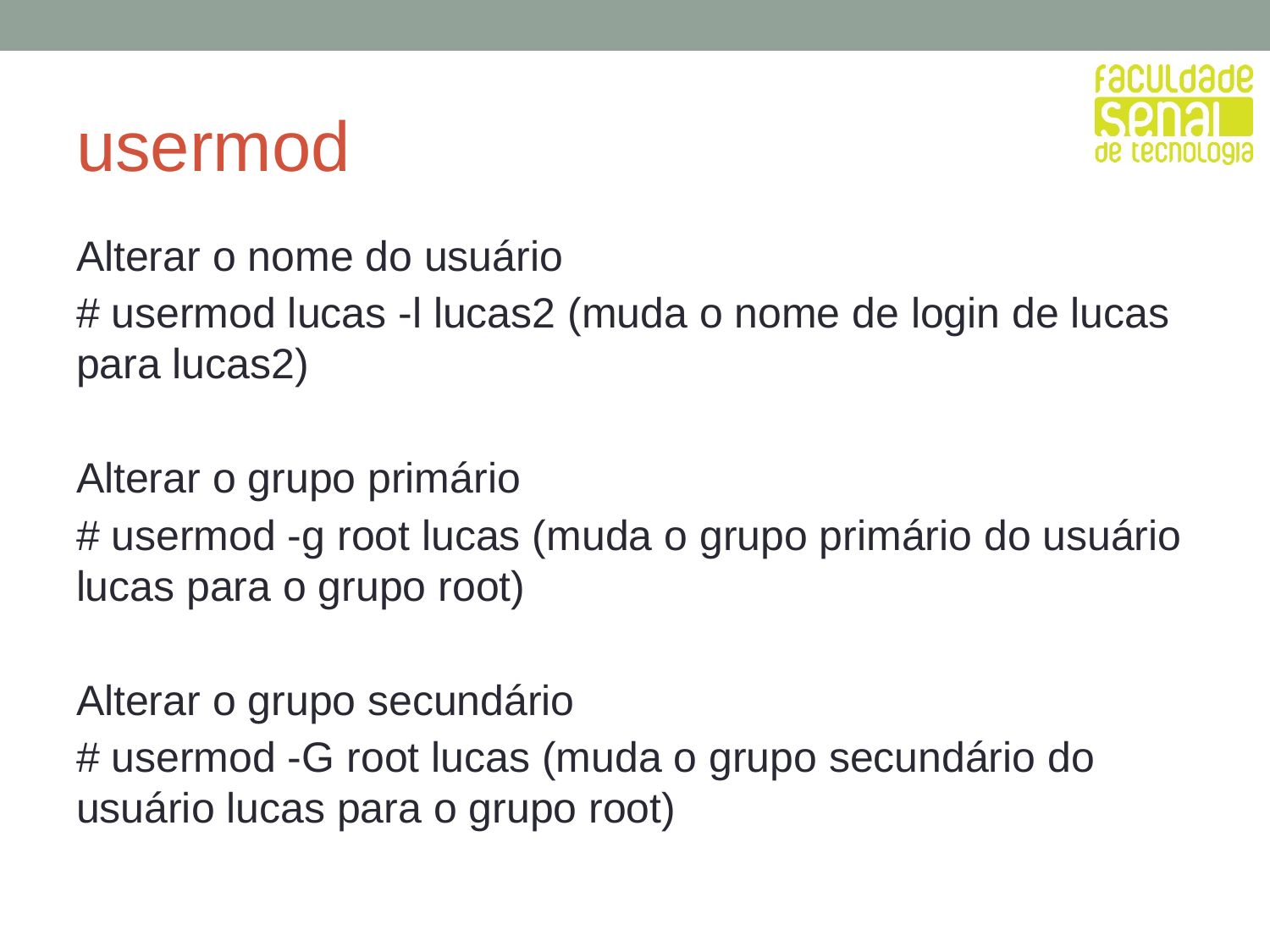

# usermod
Alterar o nome do usuário
# usermod lucas -l lucas2 (muda o nome de login de lucas para lucas2)

Alterar o grupo primário
# usermod -g root lucas (muda o grupo primário do usuário lucas para o grupo root)

Alterar o grupo secundário
# usermod -G root lucas (muda o grupo secundário do usuário lucas para o grupo root)